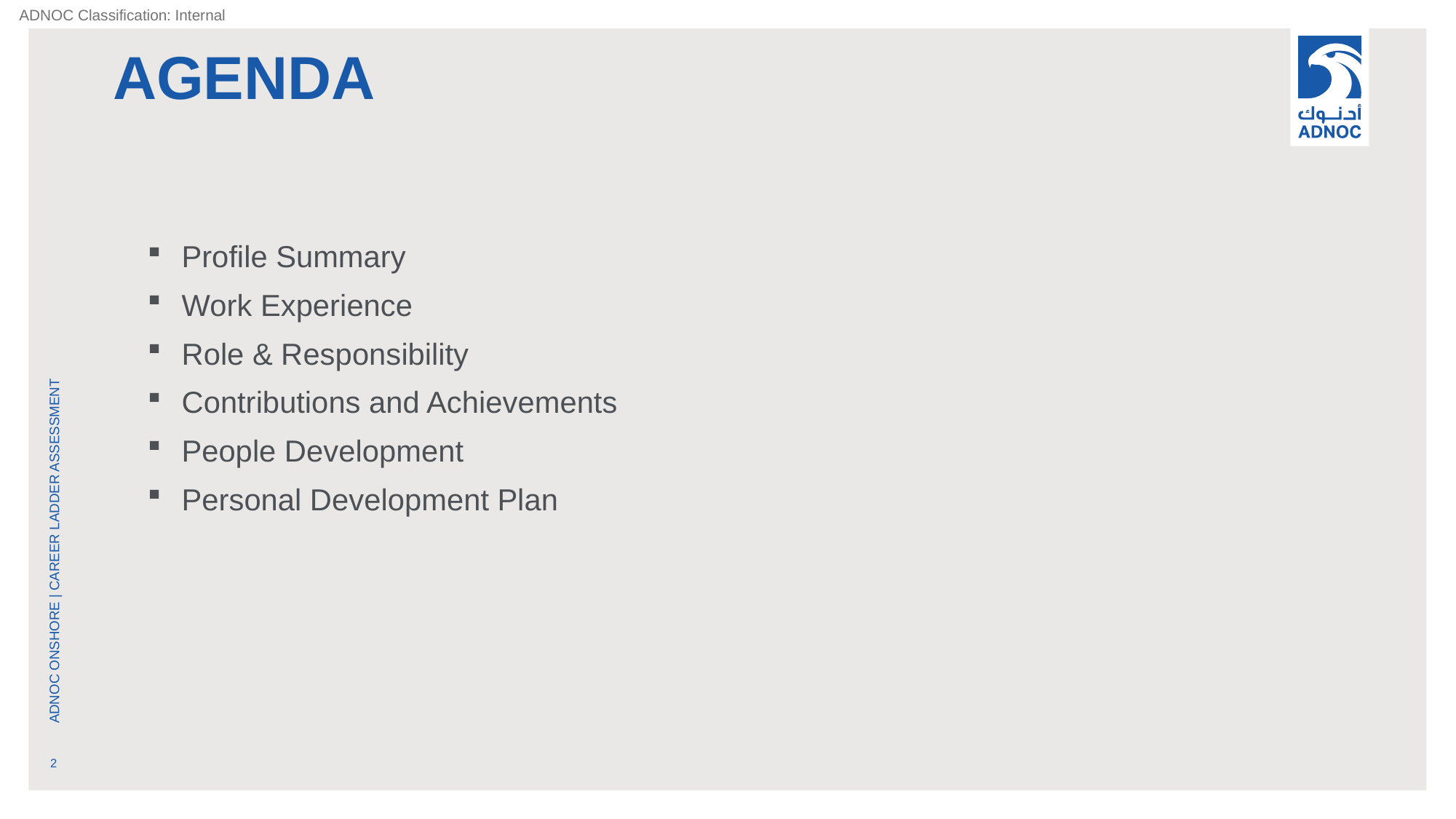

# AGENDA
Profile Summary
Work Experience
Role & Responsibility
Contributions and Achievements
People Development
Personal Development Plan
Adnoc Onshore | Career Ladder Assessment
2